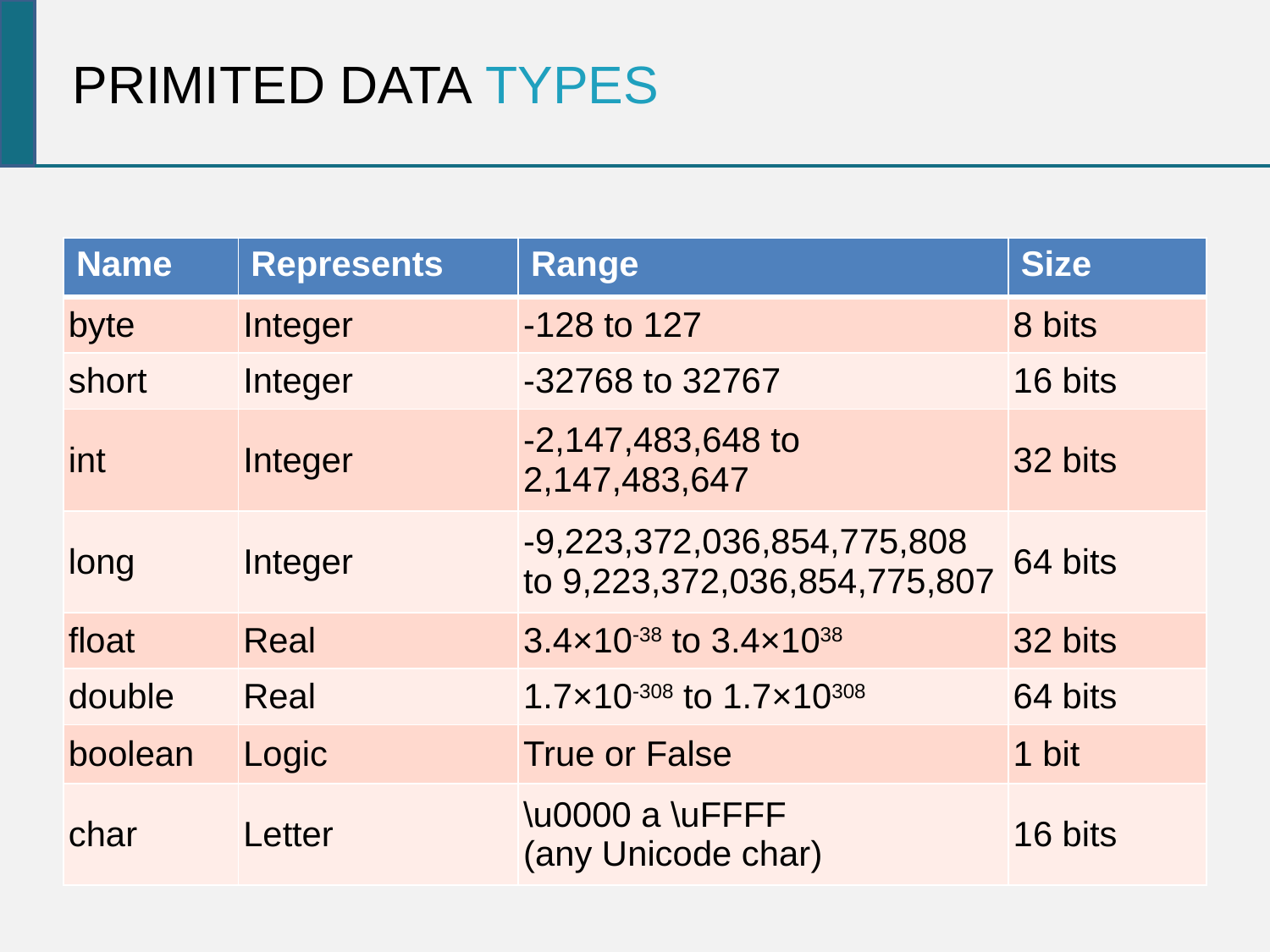

Primited data types
| Name | Represents | Range | Size |
| --- | --- | --- | --- |
| byte | Integer | -128 to 127 | 8 bits |
| short | Integer | -32768 to 32767 | 16 bits |
| int | Integer | -2,147,483,648 to 2,147,483,647 | 32 bits |
| long | Integer | -9,223,372,036,854,775,808 to 9,223,372,036,854,775,807 | 64 bits |
| float | Real | 3.4×10-38 to 3.4×1038 | 32 bits |
| double | Real | 1.7×10-308 to 1.7×10308 | 64 bits |
| boolean | Logic | True or False | 1 bit |
| char | Letter | \u0000 a \uFFFF (any Unicode char) | 16 bits |